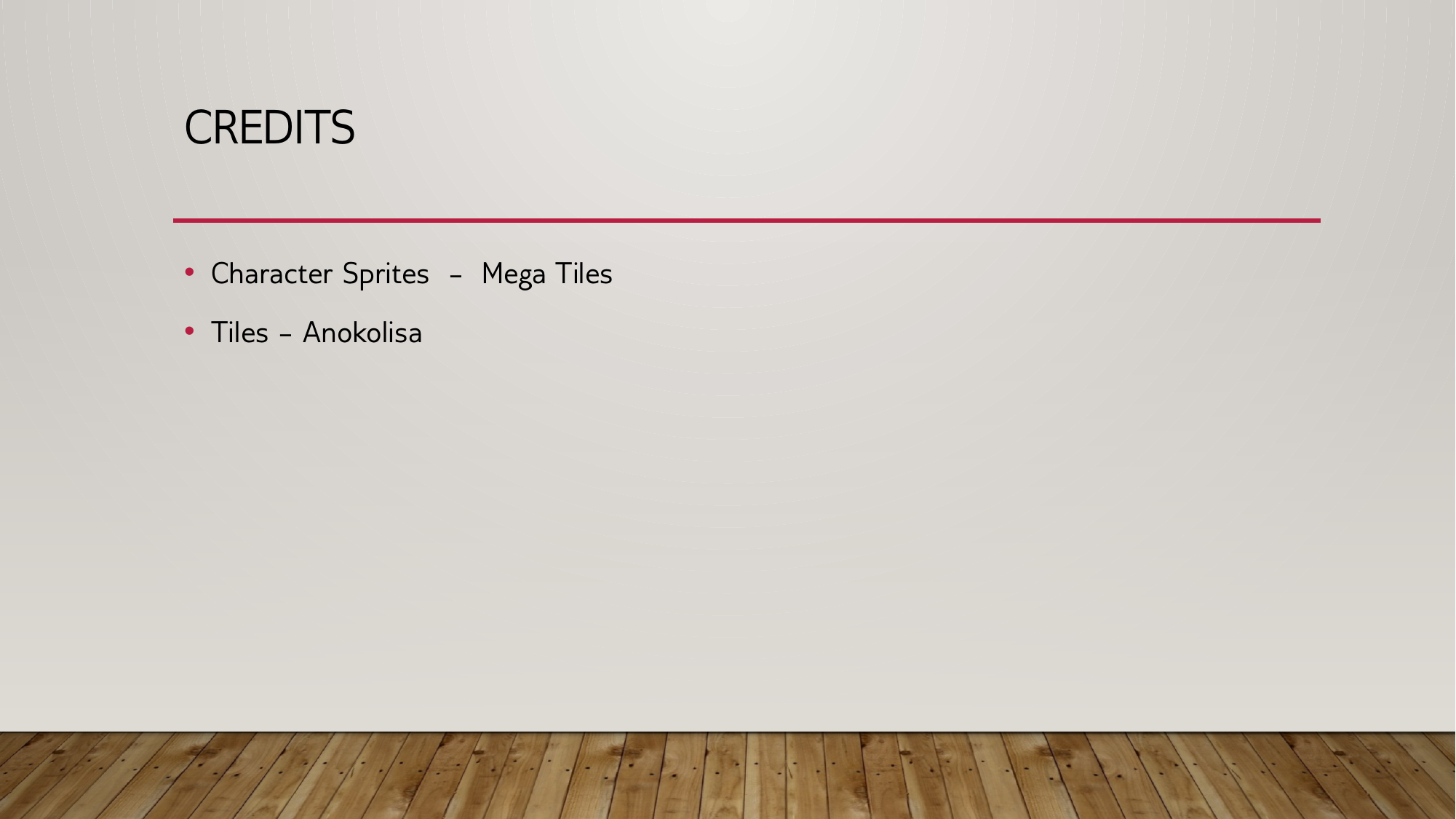

# Credits
Character Sprites  –  Mega Tiles
Tiles – Anokolisa